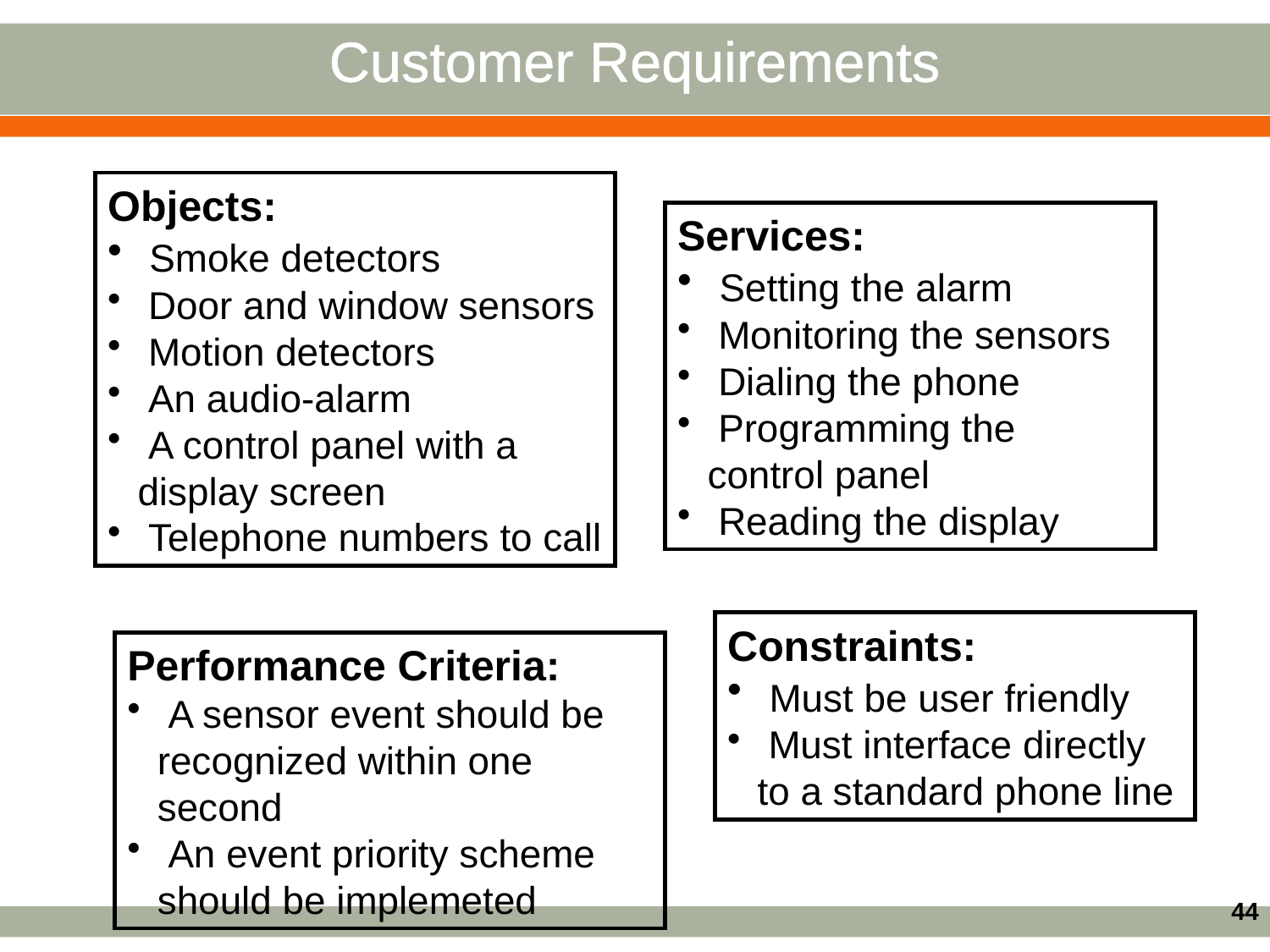

Customer Requirements
Objects:
 Smoke detectors
 Door and window sensors
 Motion detectors
 An audio-alarm
 A control panel with a display screen
 Telephone numbers to call
Services:
 Setting the alarm
 Monitoring the sensors
 Dialing the phone
 Programming the control panel
 Reading the display
Constraints:
 Must be user friendly
 Must interface directly to a standard phone line
Performance Criteria:
 A sensor event should be recognized within one second
 An event priority scheme should be implemeted
44